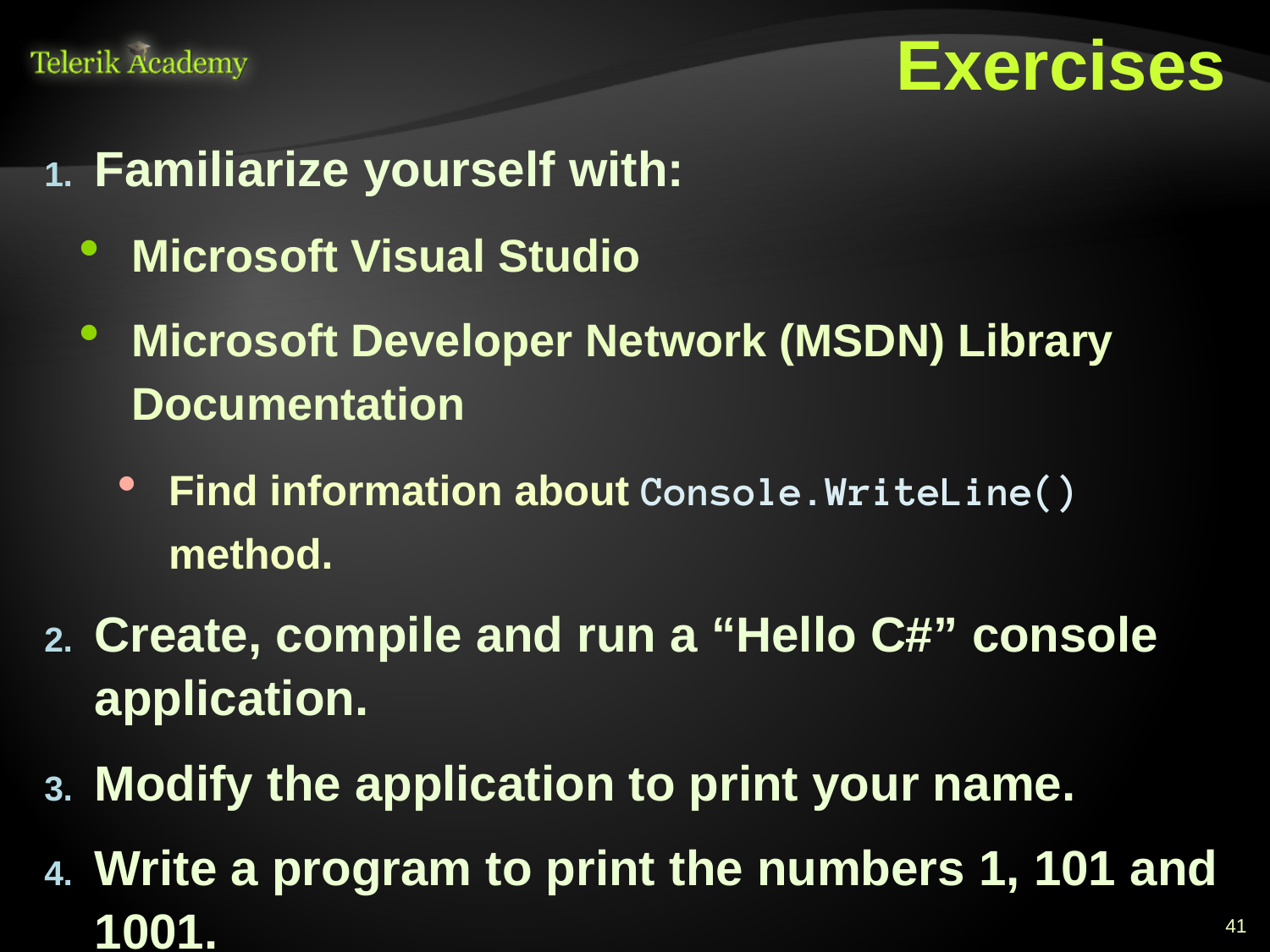

# Exercises
Familiarize yourself with:
Microsoft Visual Studio
Microsoft Developer Network (MSDN) Library Documentation
Find information about Console.WriteLine() method.
Create, compile and run a “Hello C#” console application.
Modify the application to print your name.
Write a program to print the numbers 1, 101 and 1001.
41